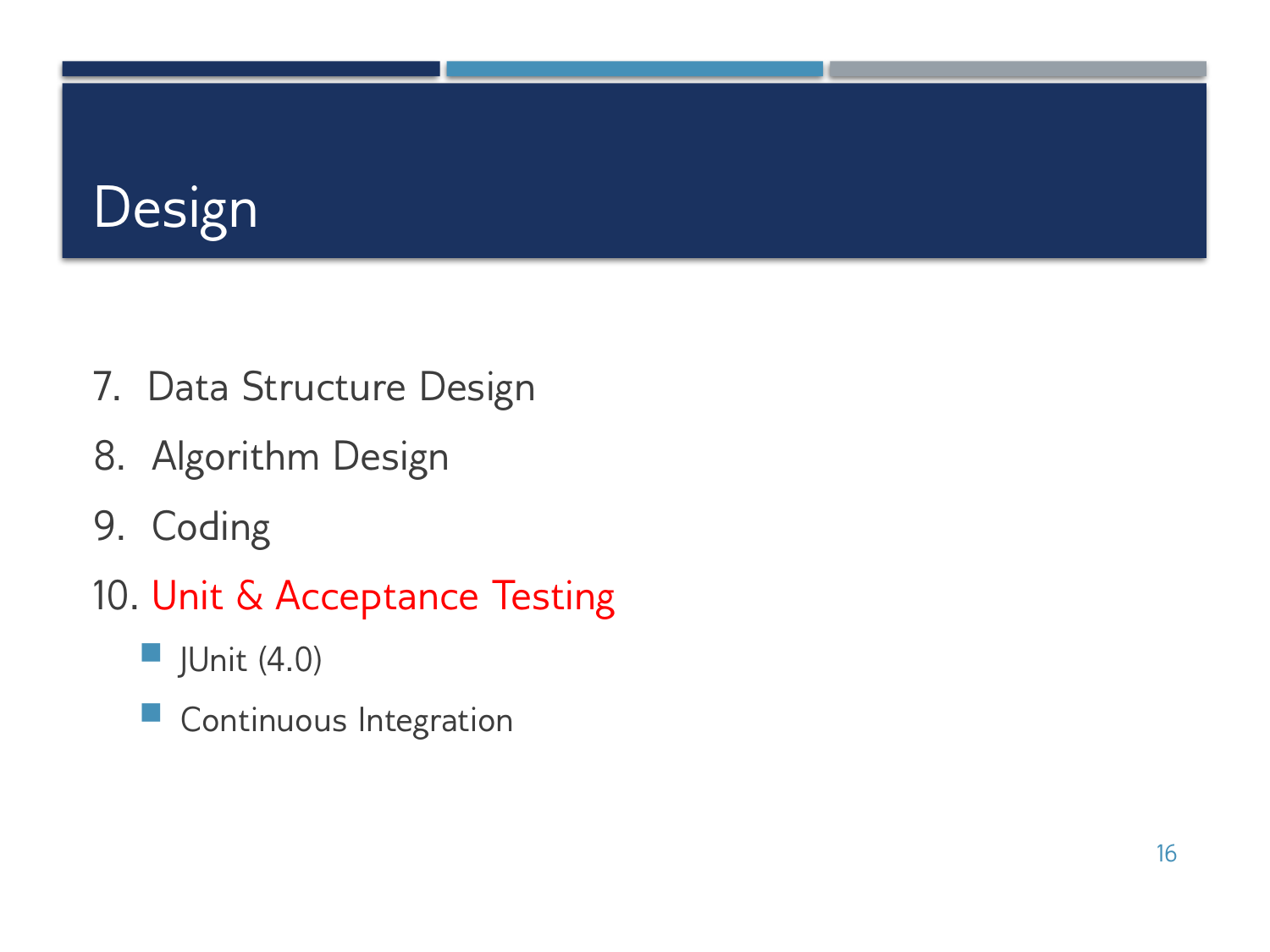

# Design
7.  Data Structure Design
8.  Algorithm Design
9.  Coding
10. Unit & Acceptance Testing
JUnit (4.0)
Continuous Integration
16